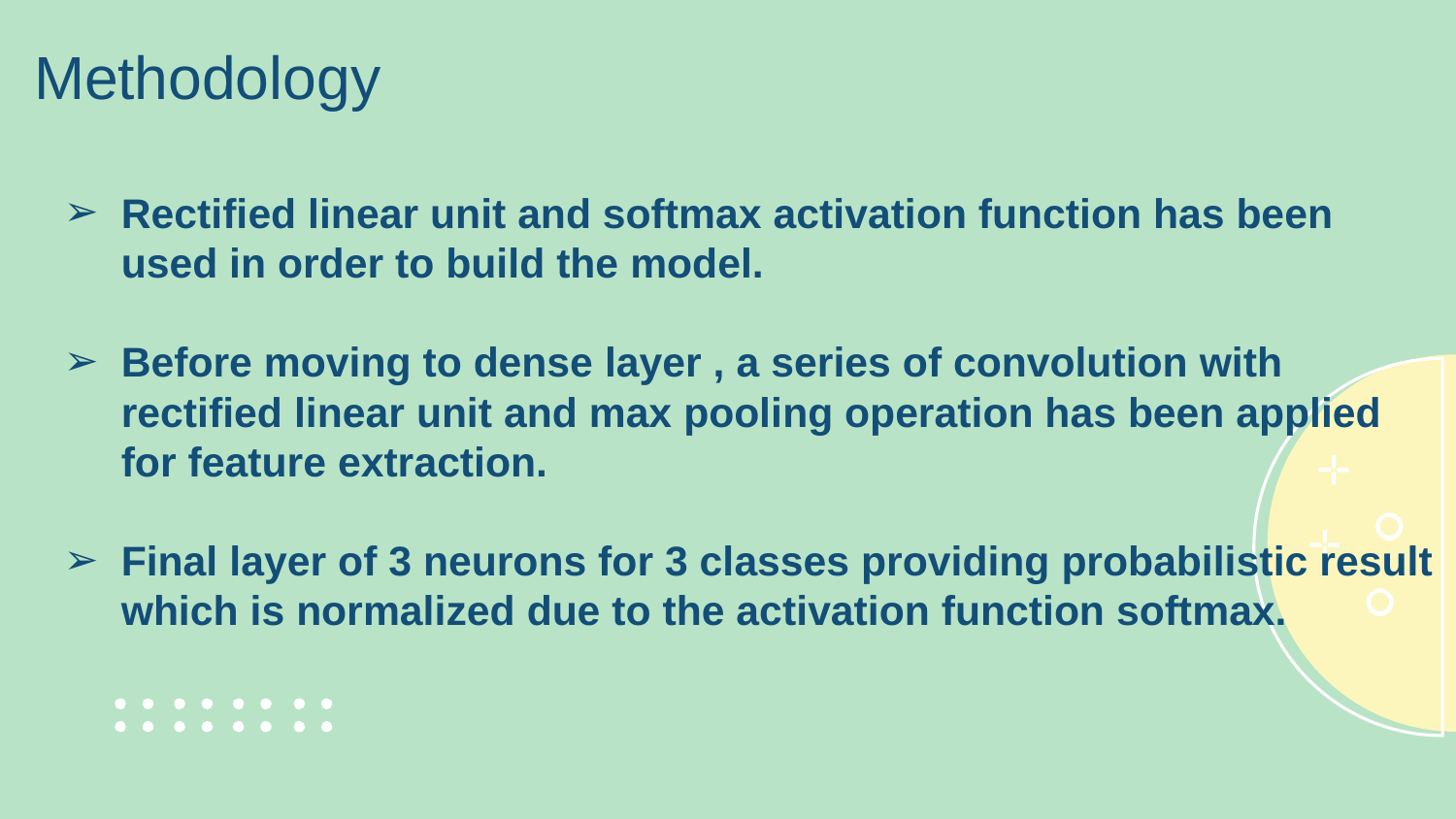

# Methodology
Rectified linear unit and softmax activation function has been used in order to build the model.
Before moving to dense layer , a series of convolution with rectified linear unit and max pooling operation has been applied for feature extraction.
Final layer of 3 neurons for 3 classes providing probabilistic result which is normalized due to the activation function softmax.